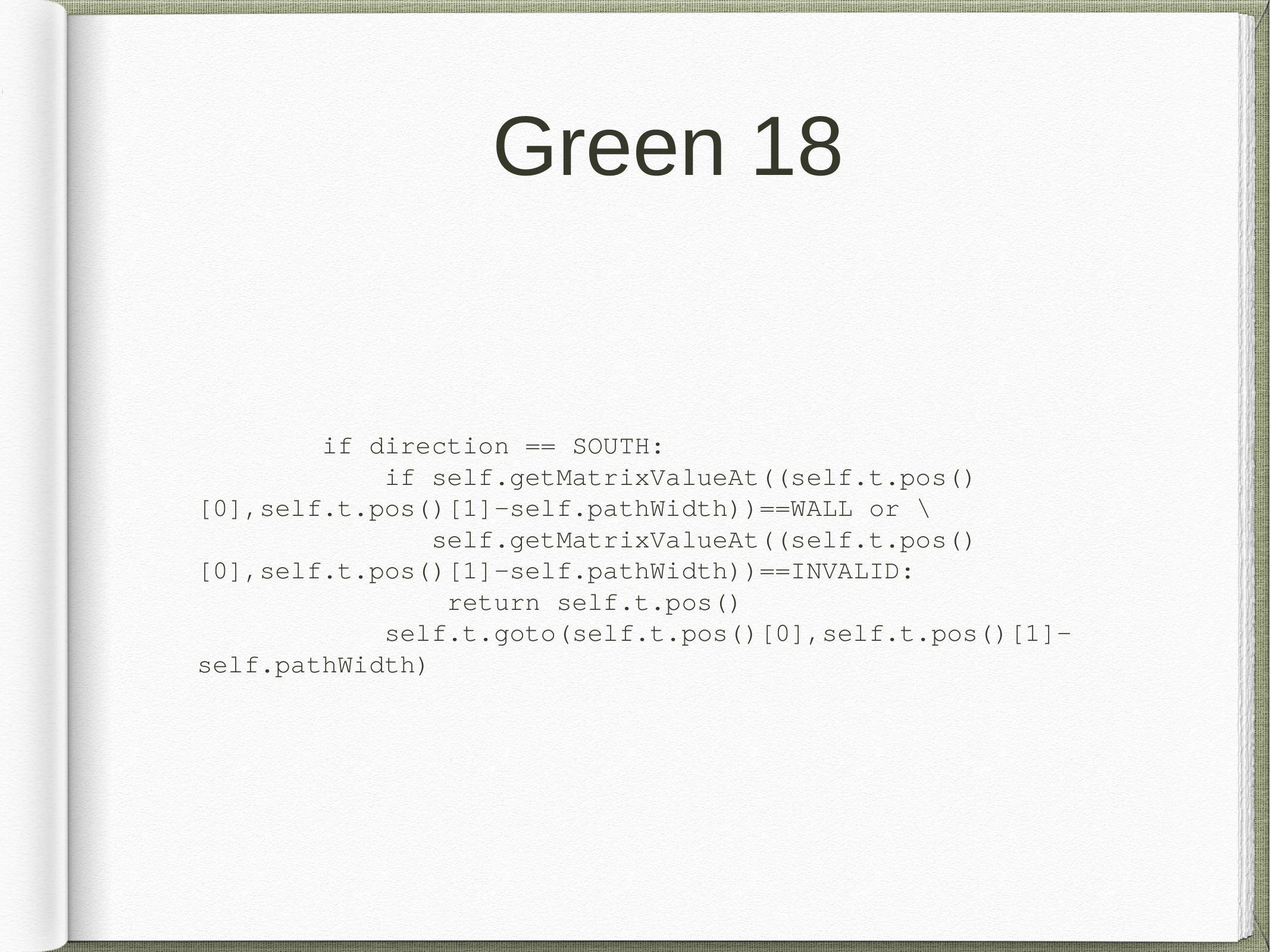

# Green 18
        if direction == SOUTH:
            if self.getMatrixValueAt((self.t.pos()[0],self.t.pos()[1]-self.pathWidth))==WALL or \
               self.getMatrixValueAt((self.t.pos()[0],self.t.pos()[1]-self.pathWidth))==INVALID:
                return self.t.pos()
            self.t.goto(self.t.pos()[0],self.t.pos()[1]-self.pathWidth)